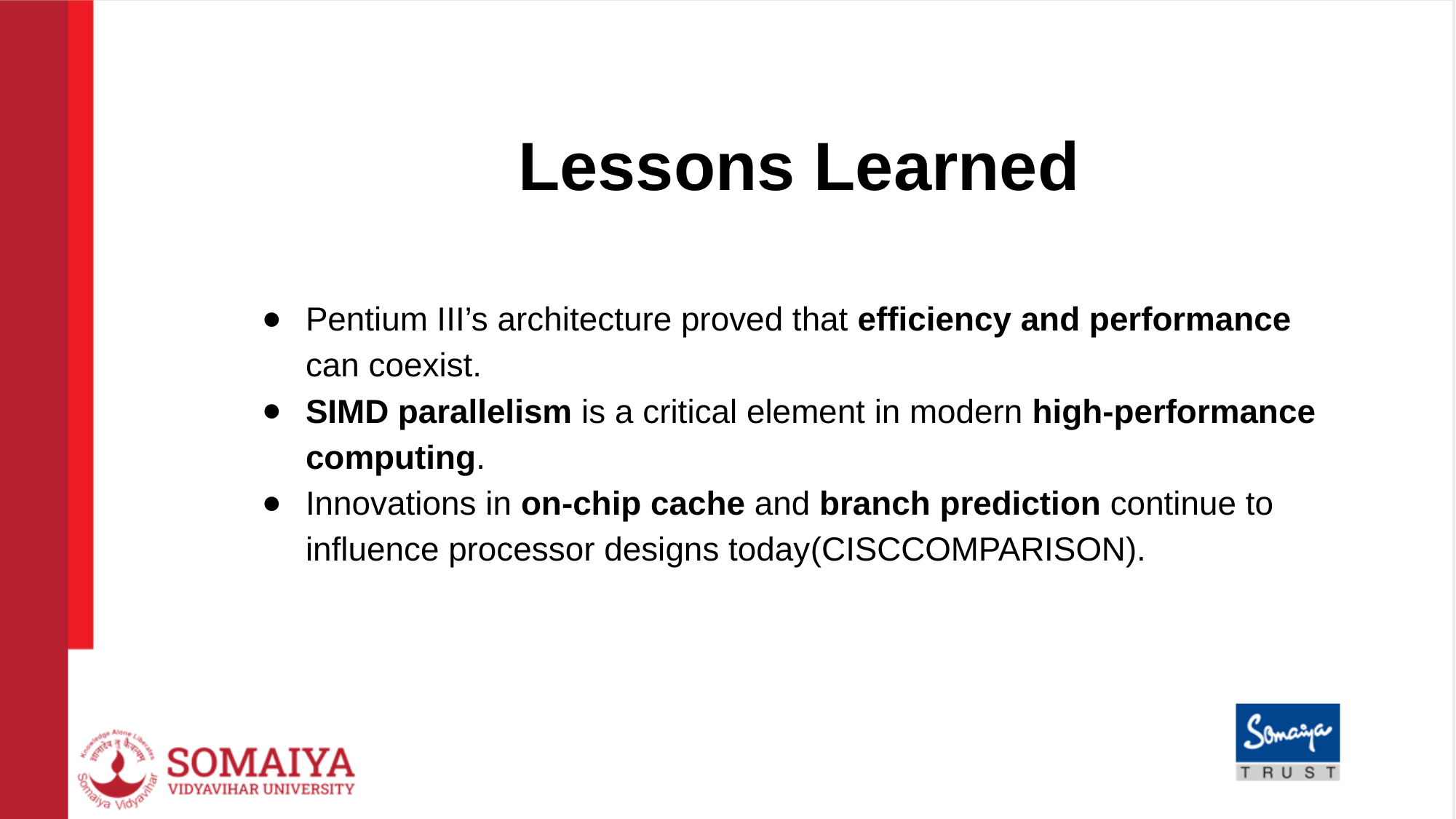

# Lessons Learned
Pentium III’s architecture proved that efficiency and performance can coexist.
SIMD parallelism is a critical element in modern high-performance computing.
Innovations in on-chip cache and branch prediction continue to influence processor designs today​(CISCCOMPARISON).